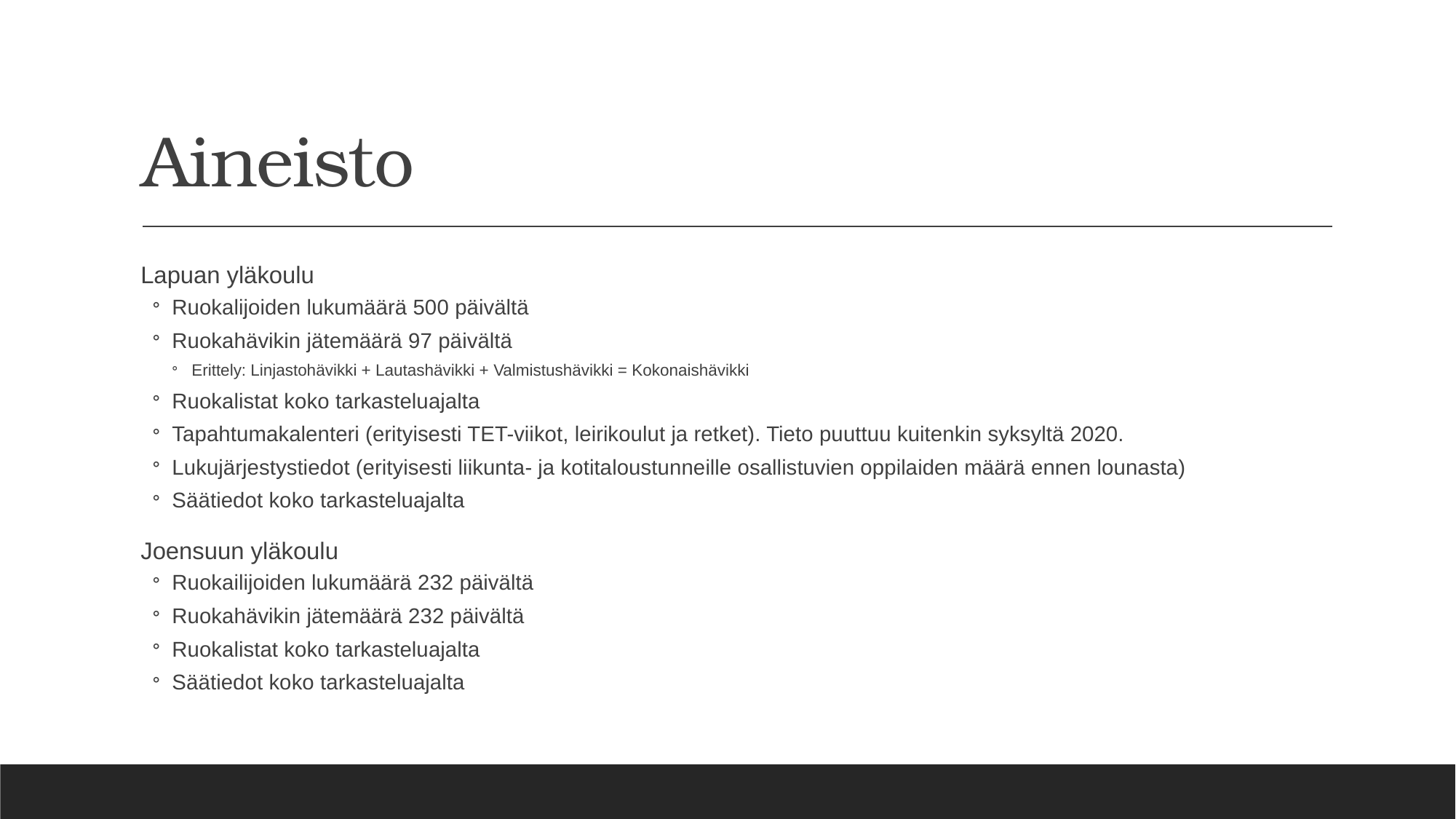

# Aineisto
Lapuan yläkoulu
Ruokalijoiden lukumäärä 500 päivältä
Ruokahävikin jätemäärä 97 päivältä
Erittely: Linjastohävikki + Lautashävikki + Valmistushävikki = Kokonaishävikki
Ruokalistat koko tarkasteluajalta
Tapahtumakalenteri (erityisesti TET-viikot, leirikoulut ja retket). Tieto puuttuu kuitenkin syksyltä 2020.
Lukujärjestystiedot (erityisesti liikunta- ja kotitaloustunneille osallistuvien oppilaiden määrä ennen lounasta)
Säätiedot koko tarkasteluajalta
Joensuun yläkoulu
Ruokailijoiden lukumäärä 232 päivältä
Ruokahävikin jätemäärä 232 päivältä
Ruokalistat koko tarkasteluajalta
Säätiedot koko tarkasteluajalta